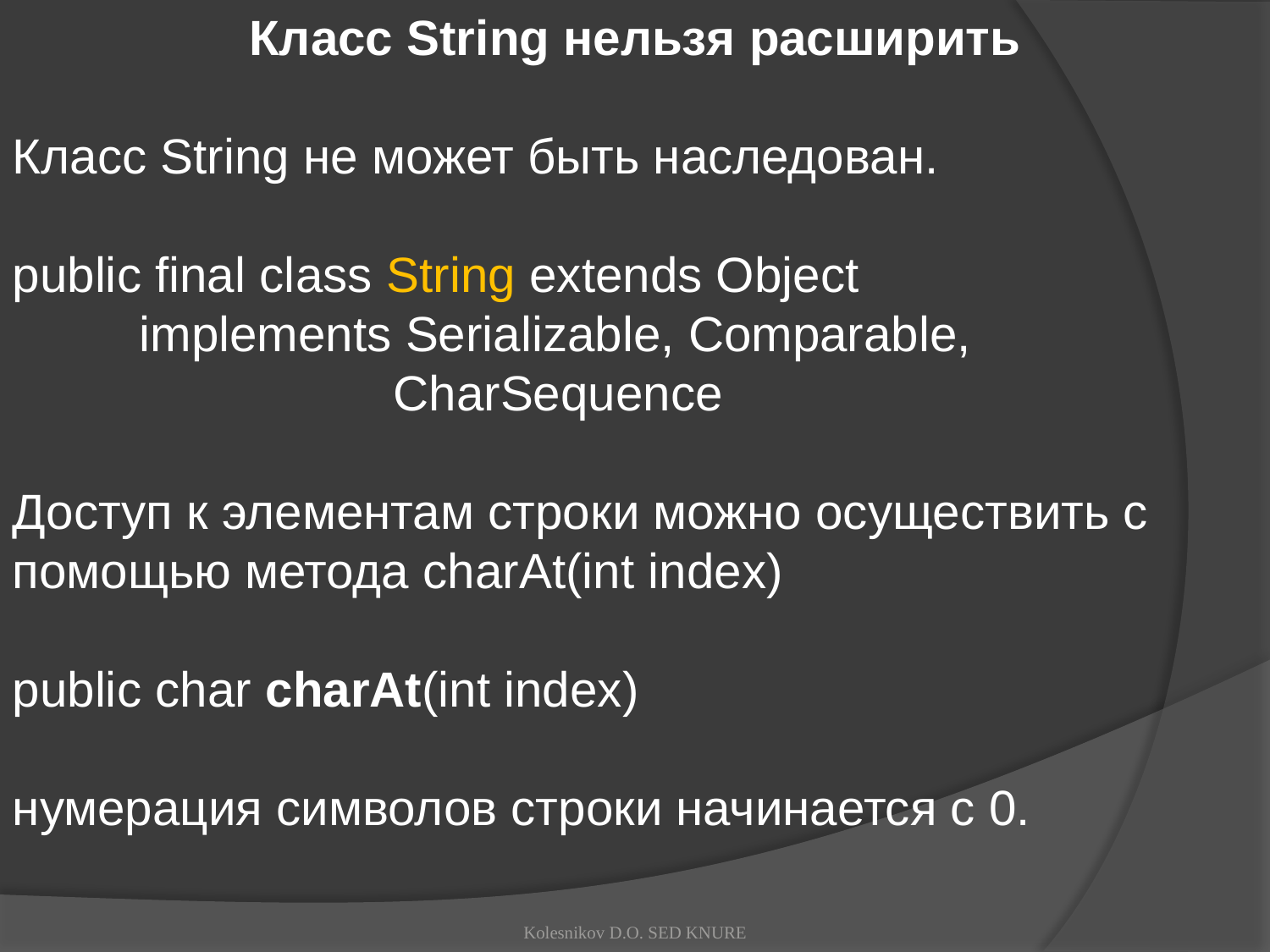

Класс String нельзя расширить

Класс String не может быть наследован.

public final class String extends Object
	implements Serializable, Comparable,
			CharSequence

Доступ к элементам строки можно осуществить с помощью метода charAt(int index)

public char charAt(int index)

нумерация символов строки начинается с 0.
Kolesnikov D.O. SED KNURE